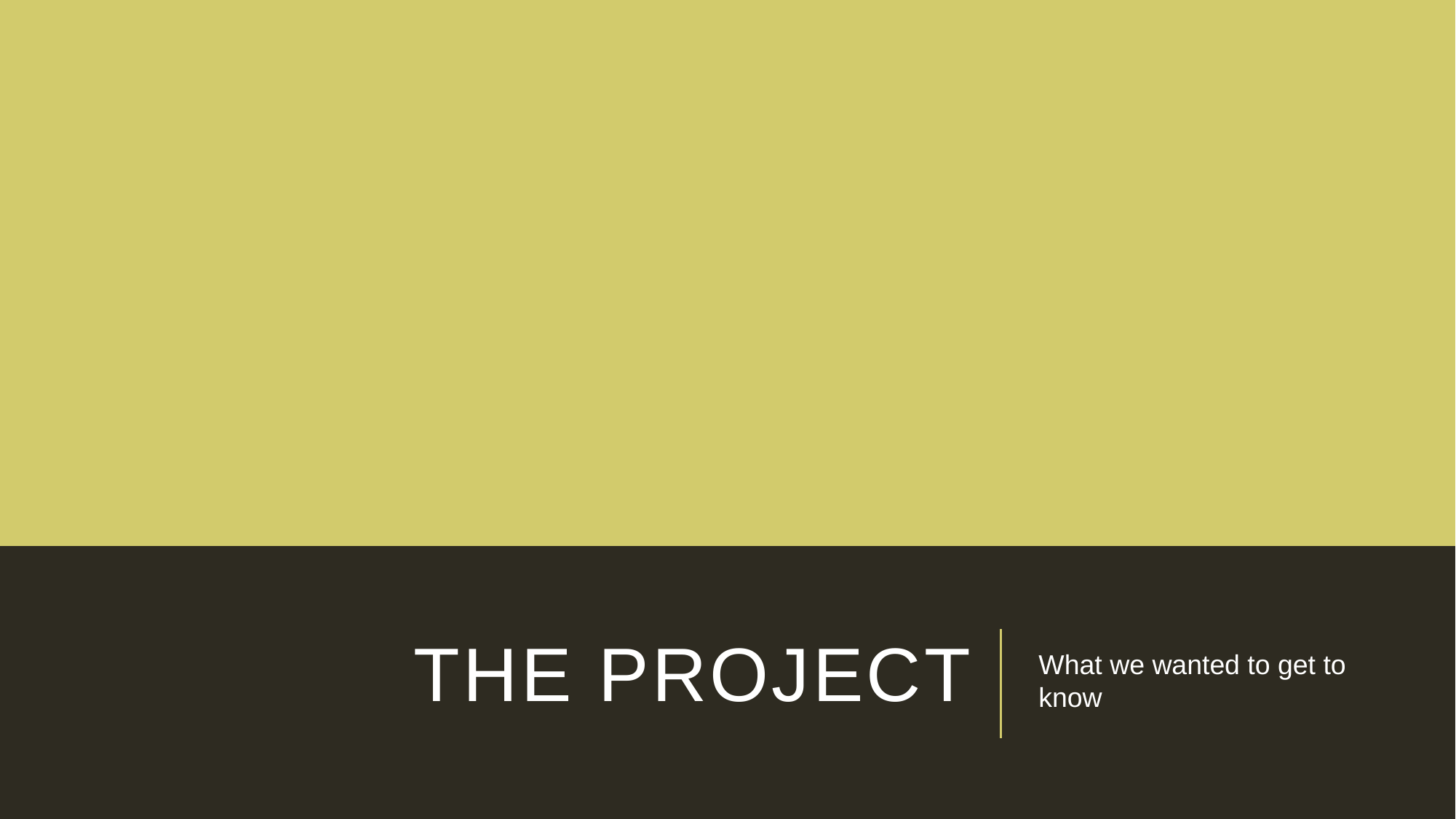

# The project
What we wanted to get to know